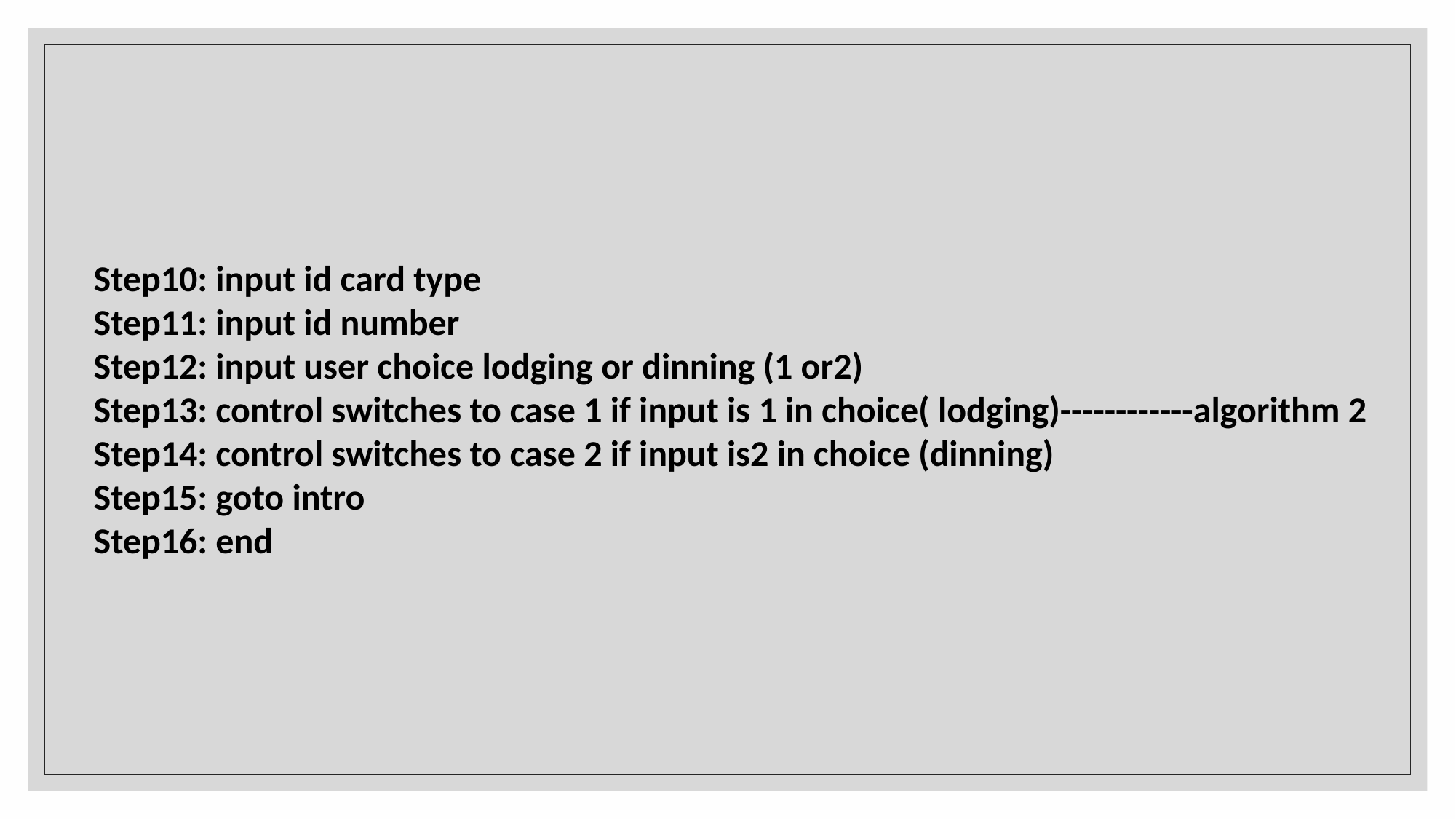

Step10: input id card type
Step11: input id number
Step12: input user choice lodging or dinning (1 or2)
Step13: control switches to case 1 if input is 1 in choice( lodging)------------algorithm 2
Step14: control switches to case 2 if input is2 in choice (dinning)
Step15: goto intro
Step16: end